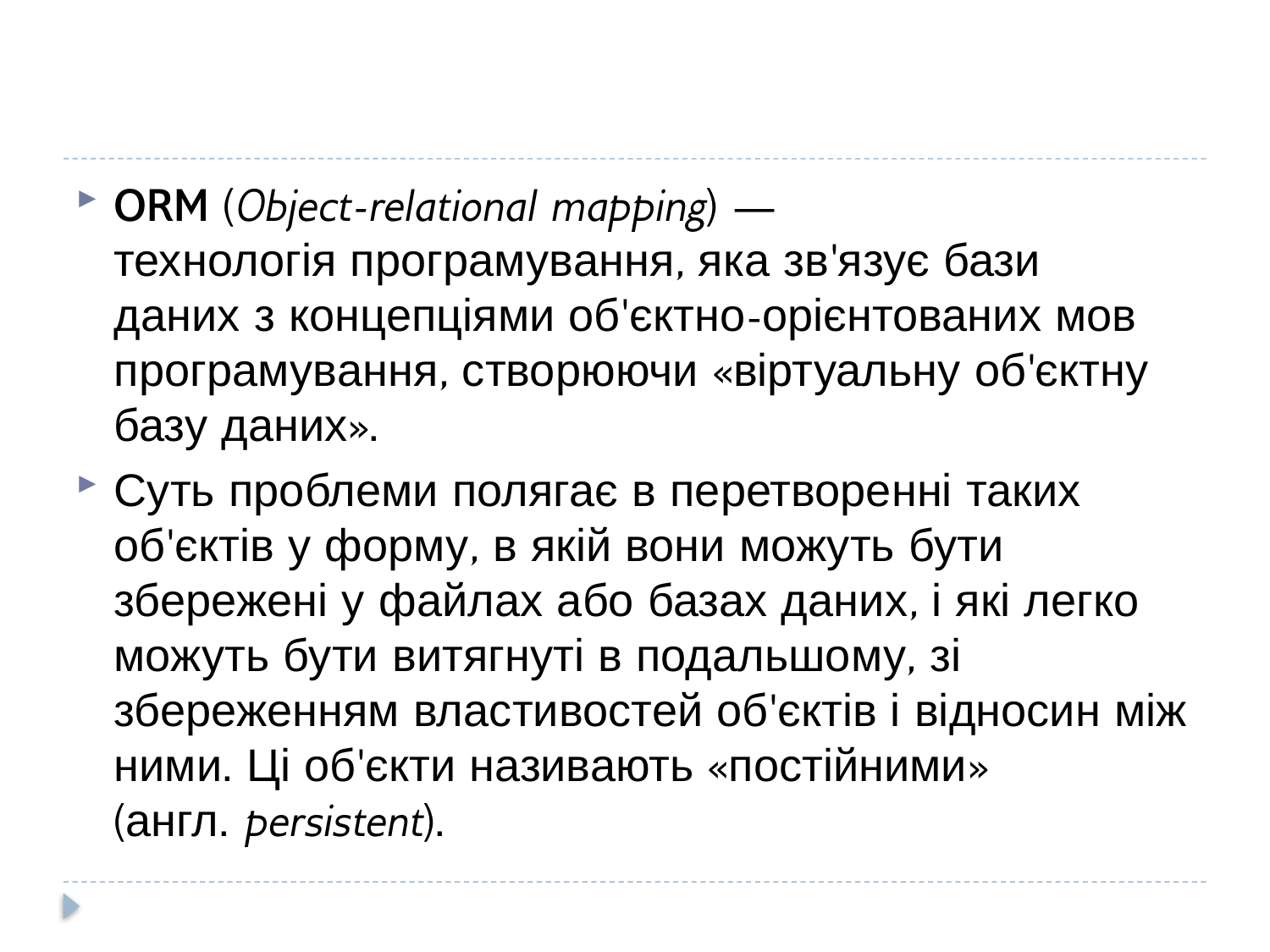

#
ORM (Object-relational mapping) — технологія програмування, яка зв'язує бази даних з концепціями об'єктно-орієнтованих мов програмування, створюючи «віртуальну об'єктну базу даних».
Суть проблеми полягає в перетворенні таких об'єктів у форму, в якій вони можуть бути збережені у файлах або базах даних, і які легко можуть бути витягнуті в подальшому, зі збереженням властивостей об'єктів і відносин між ними. Ці об'єкти називають «постійними» (англ. persistent).